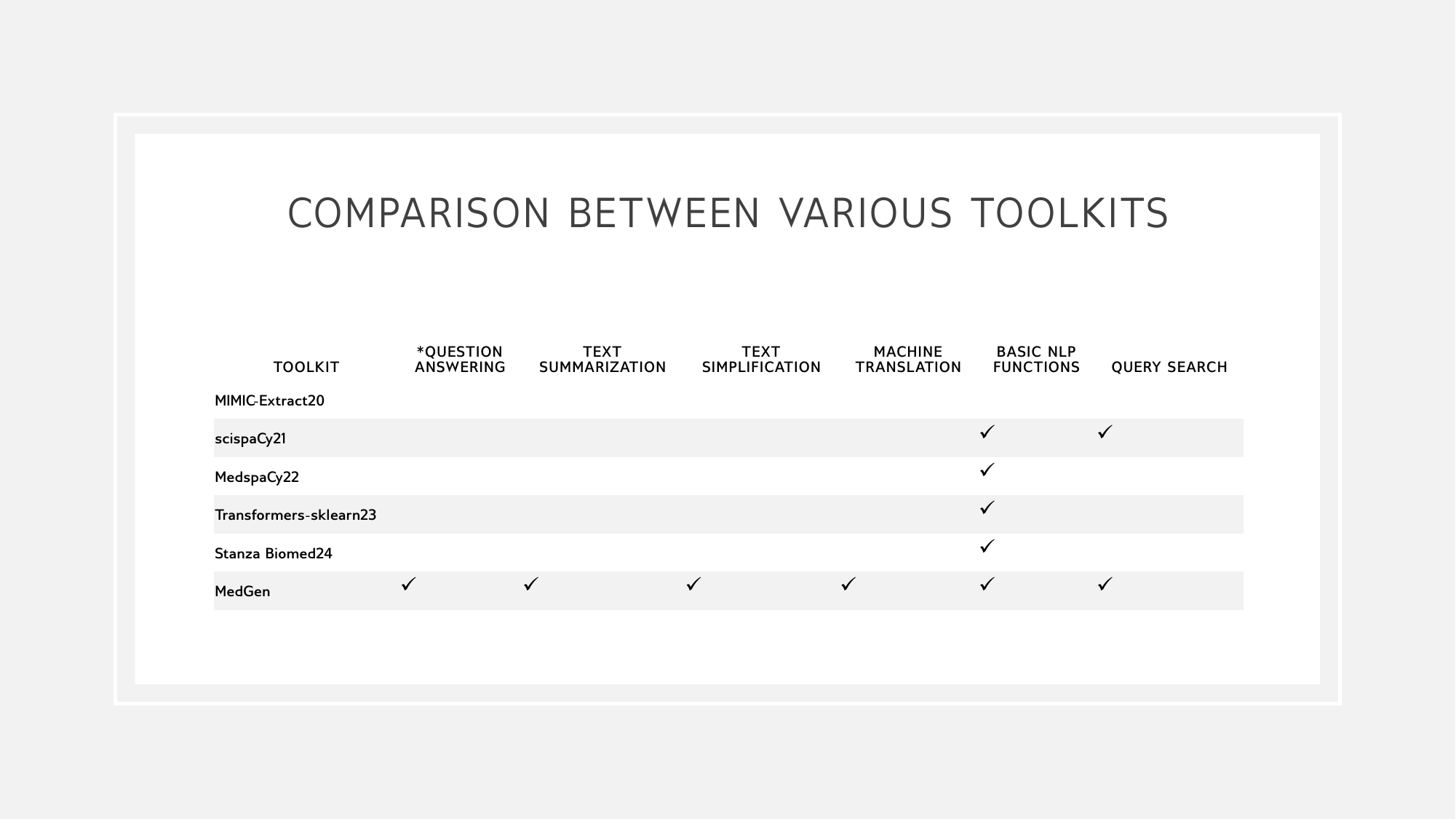

# Comparison between various toolkits
| Toolkit | \*Question Answering | Text Summarization | Text Simplification | Machine Translation | Basic NLP Functions | Query Search |
| --- | --- | --- | --- | --- | --- | --- |
| MIMIC-Extract20 |  |  |  |  |  |  |
| scispaCy21 |  |  |  |  |  |  |
| MedspaCy22 |  |  |  |  |  |  |
| Transformers-sklearn23 |  |  |  |  |  |  |
| Stanza Biomed24 |  |  |  |  |  |  |
| MedGen |  |  |  |  |  |  |